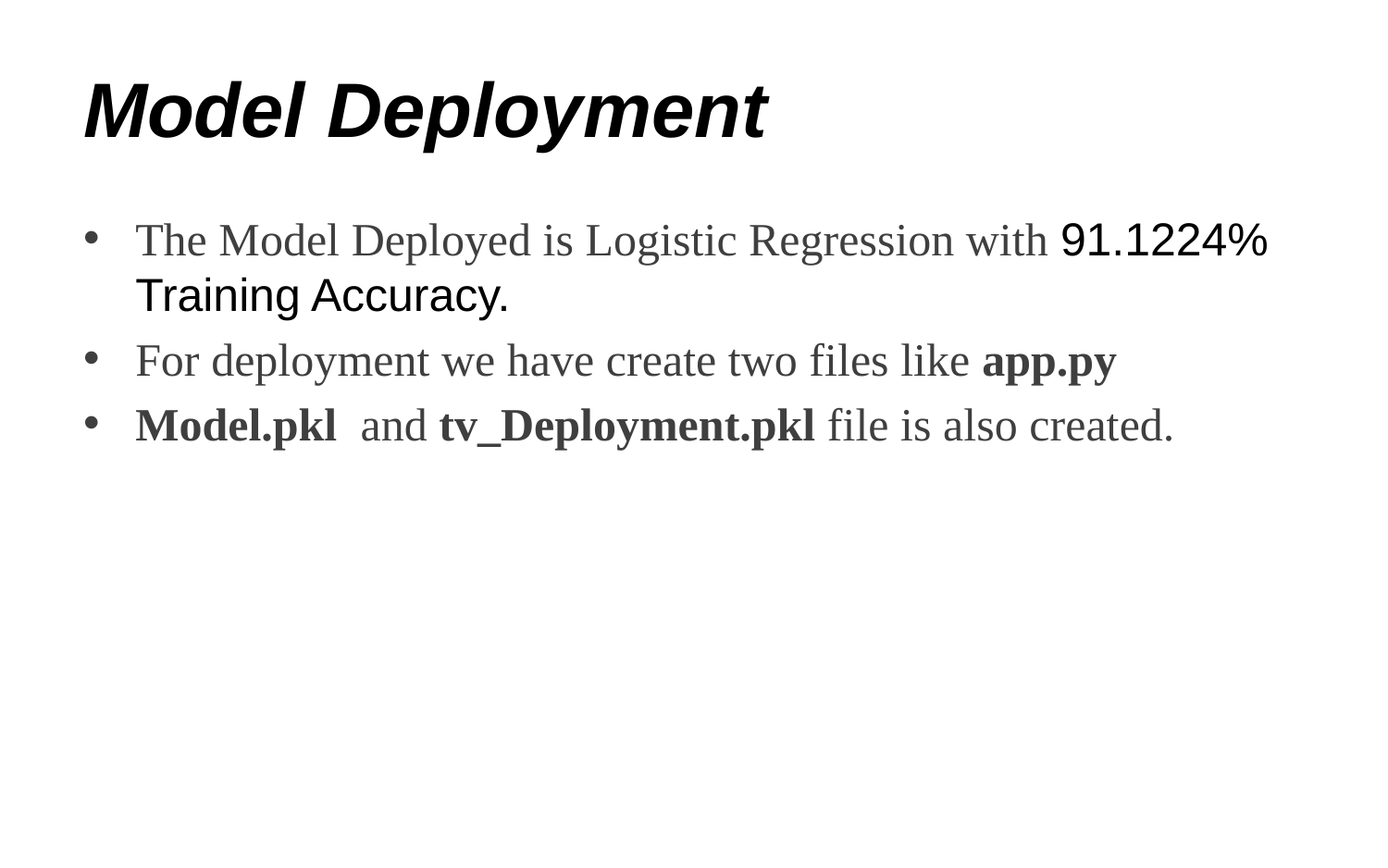

# Model Deployment
The Model Deployed is Logistic Regression with 91.1224% Training Accuracy.
For deployment we have create two files like app.py
Model.pkl  and tv_Deployment.pkl file is also created.